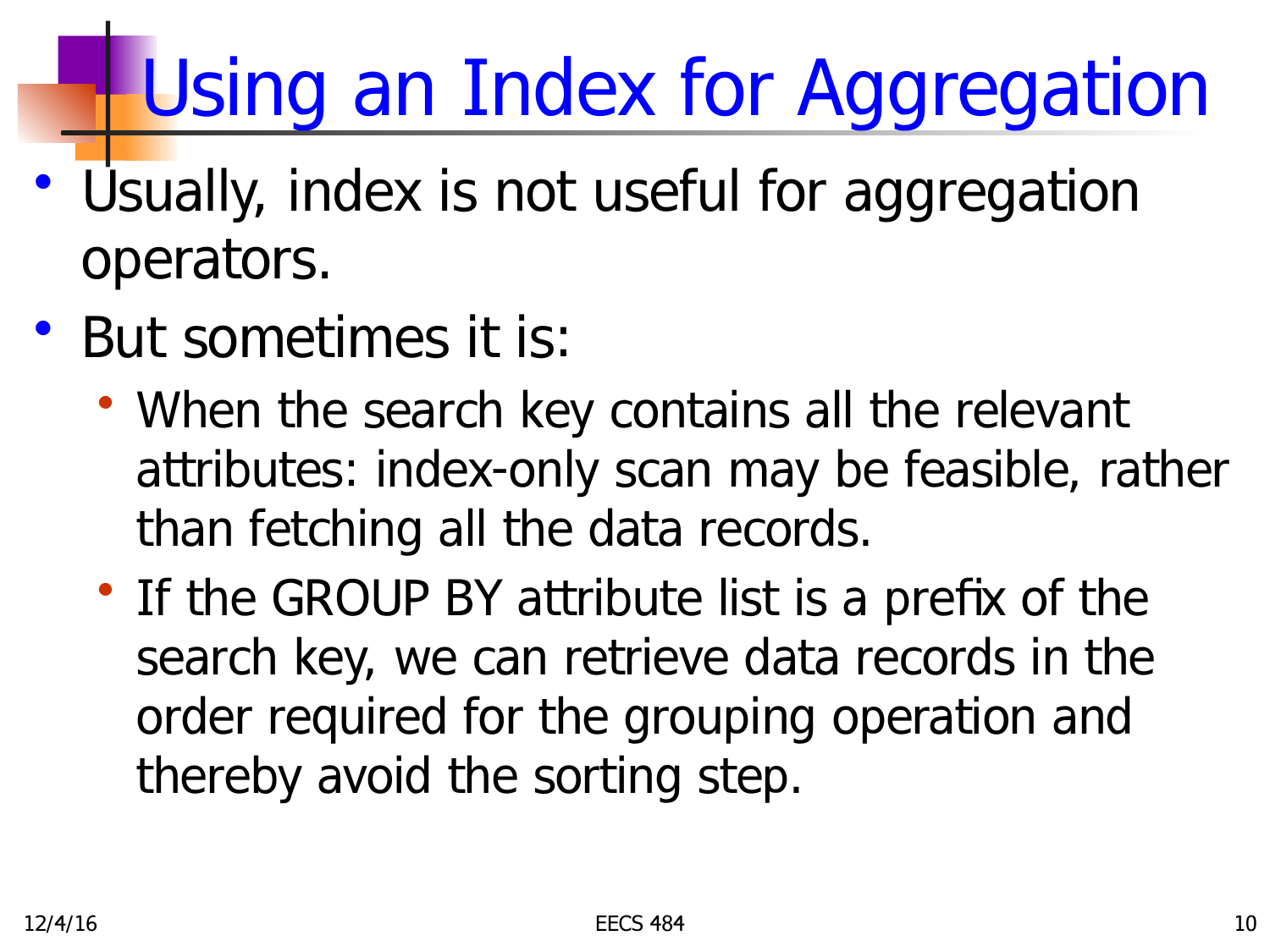

# Using an Index for Aggregation
Usually, index is not useful for aggregation operators.
But sometimes it is:
When the search key contains all the relevant attributes: index-only scan may be feasible, rather than fetching all the data records.
If the GROUP BY attribute list is a prefix of the search key, we can retrieve data records in the order required for the grouping operation and thereby avoid the sorting step.
12/4/16
EECS 484
10